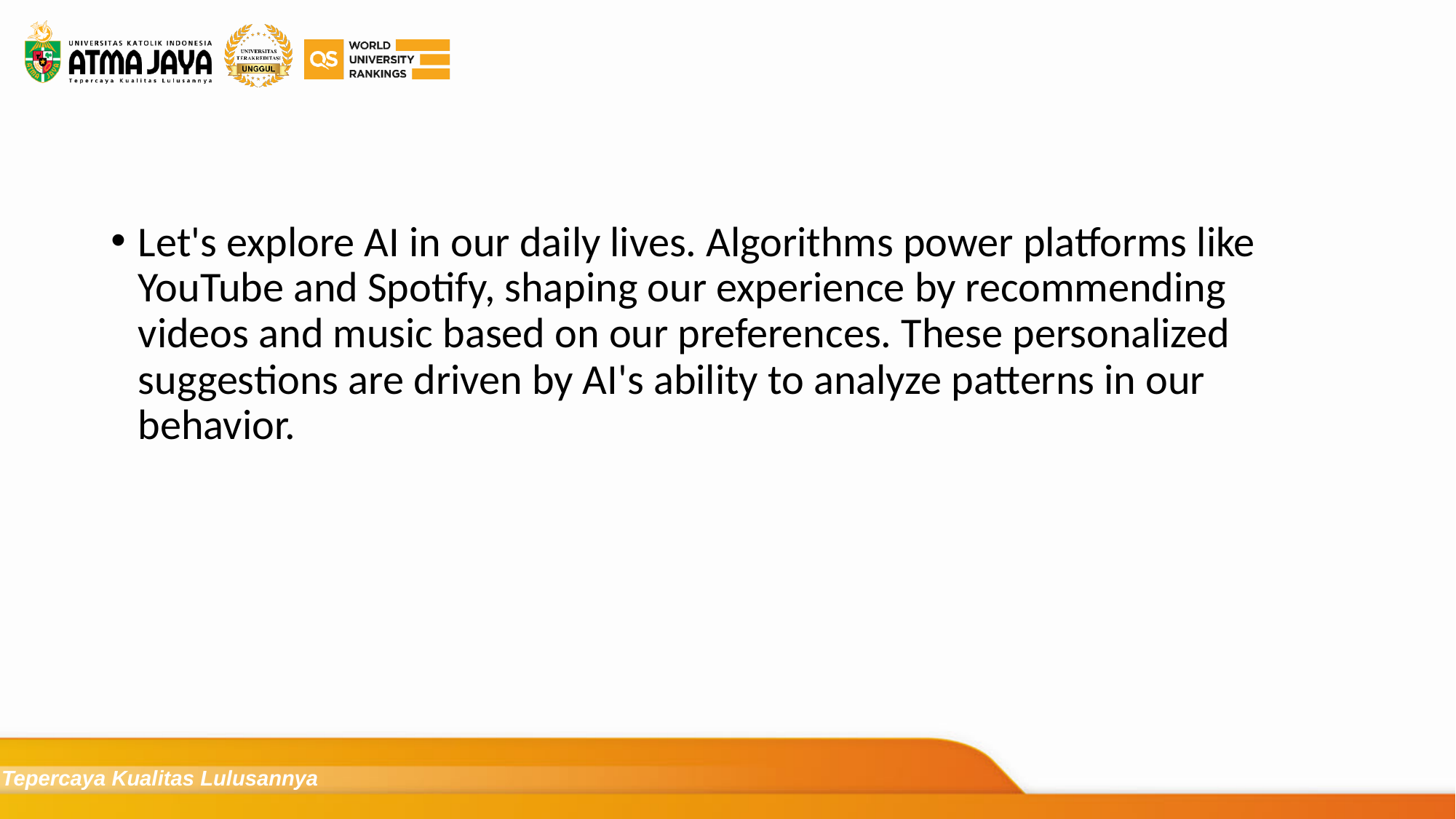

#
Let's explore AI in our daily lives. Algorithms power platforms like YouTube and Spotify, shaping our experience by recommending videos and music based on our preferences. These personalized suggestions are driven by AI's ability to analyze patterns in our behavior.